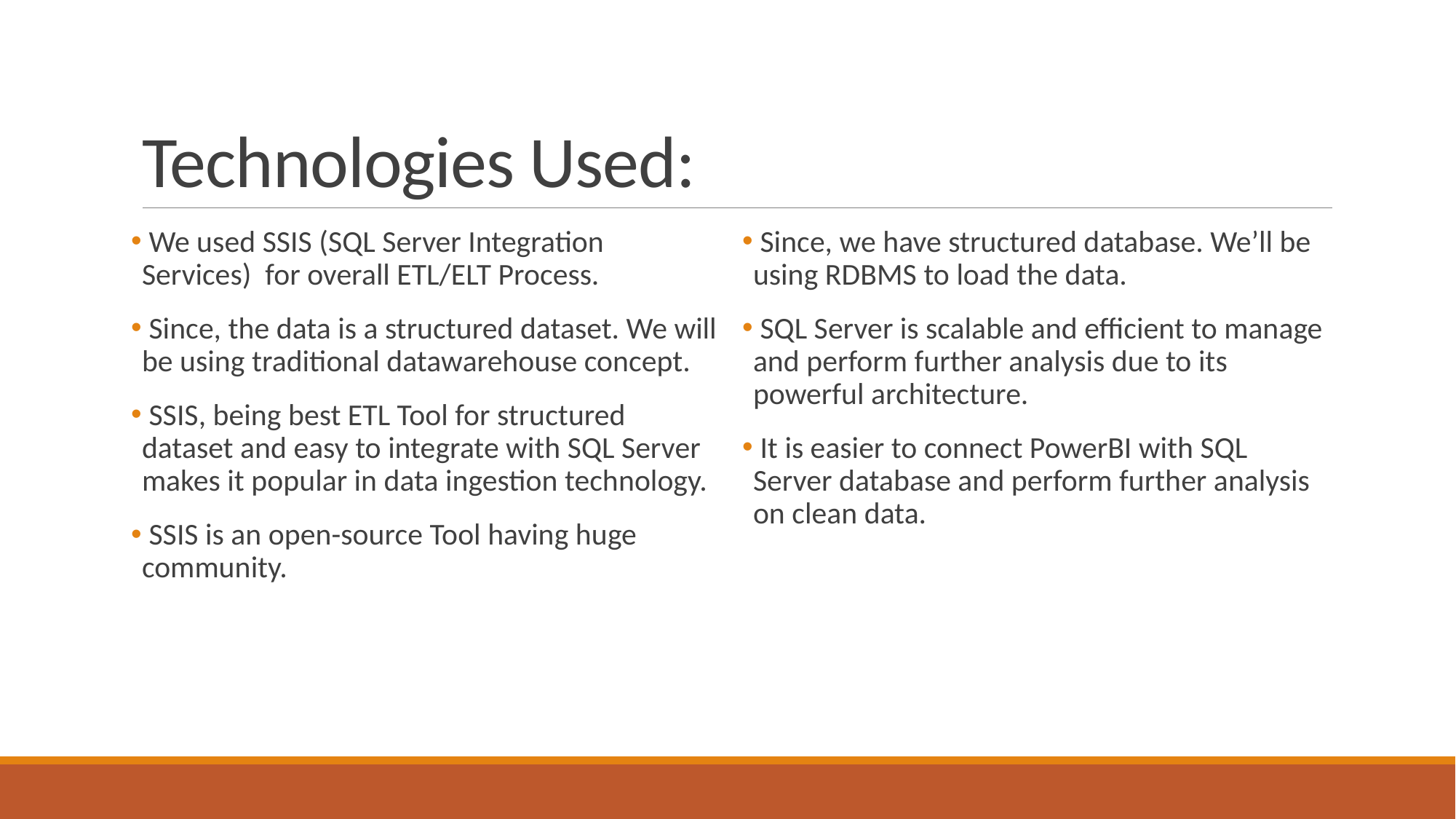

# Technologies Used:
 We used SSIS (SQL Server Integration Services)  for overall ETL/ELT Process.
 Since, the data is a structured dataset. We will be using traditional datawarehouse concept.
 SSIS, being best ETL Tool for structured dataset and easy to integrate with SQL Server makes it popular in data ingestion technology.
 SSIS is an open-source Tool having huge community.
 Since, we have structured database. We’ll be using RDBMS to load the data.
 SQL Server is scalable and efficient to manage and perform further analysis due to its powerful architecture.
 It is easier to connect PowerBI with SQL Server database and perform further analysis on clean data.